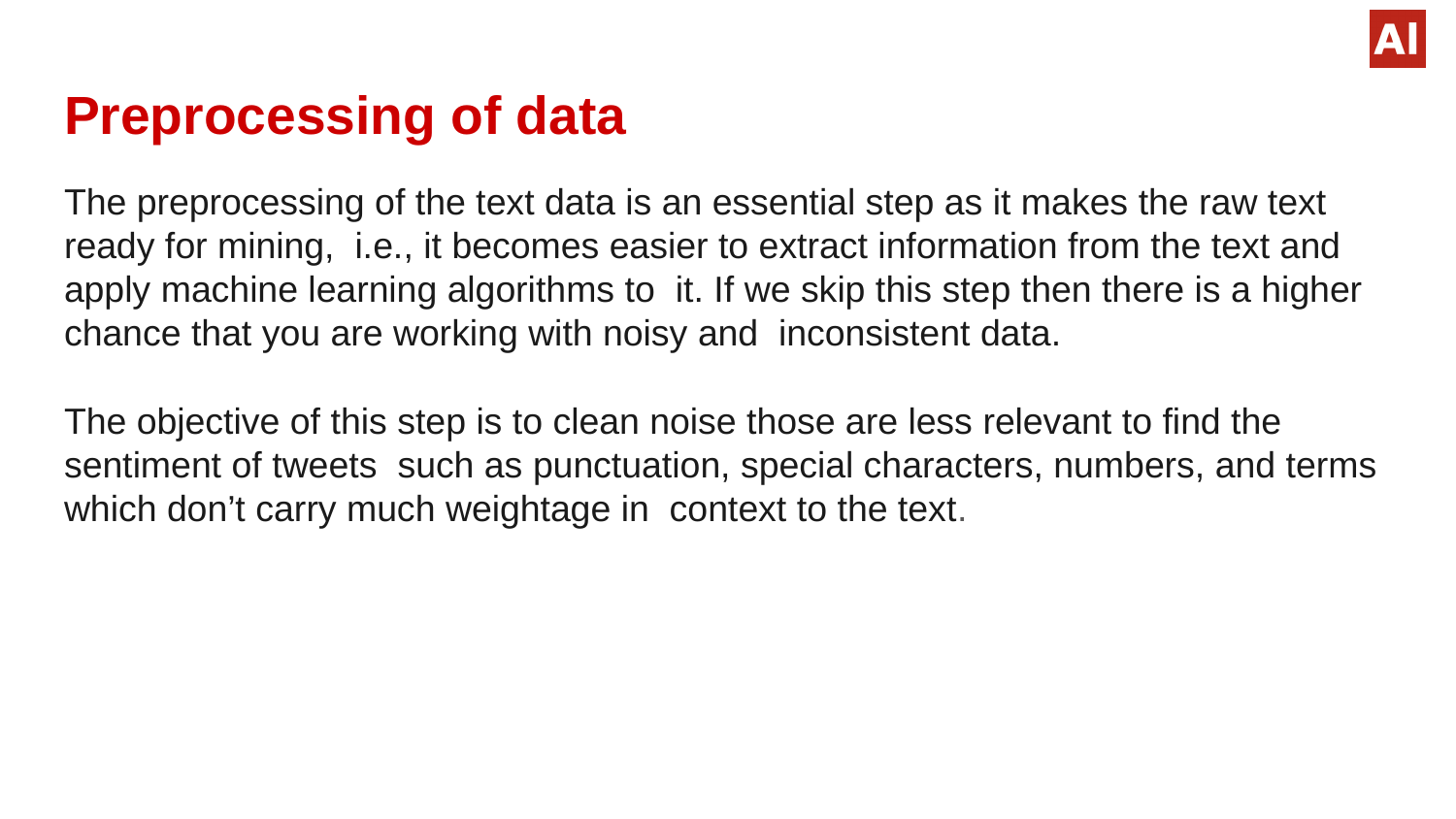

# Preprocessing of data
The preprocessing of the text data is an essential step as it makes the raw text ready for mining,  i.e., it becomes easier to extract information from the text and apply machine learning algorithms to  it. If we skip this step then there is a higher chance that you are working with noisy and  inconsistent data.

The objective of this step is to clean noise those are less relevant to find the sentiment of tweets  such as punctuation, special characters, numbers, and terms which don’t carry much weightage in  context to the text.